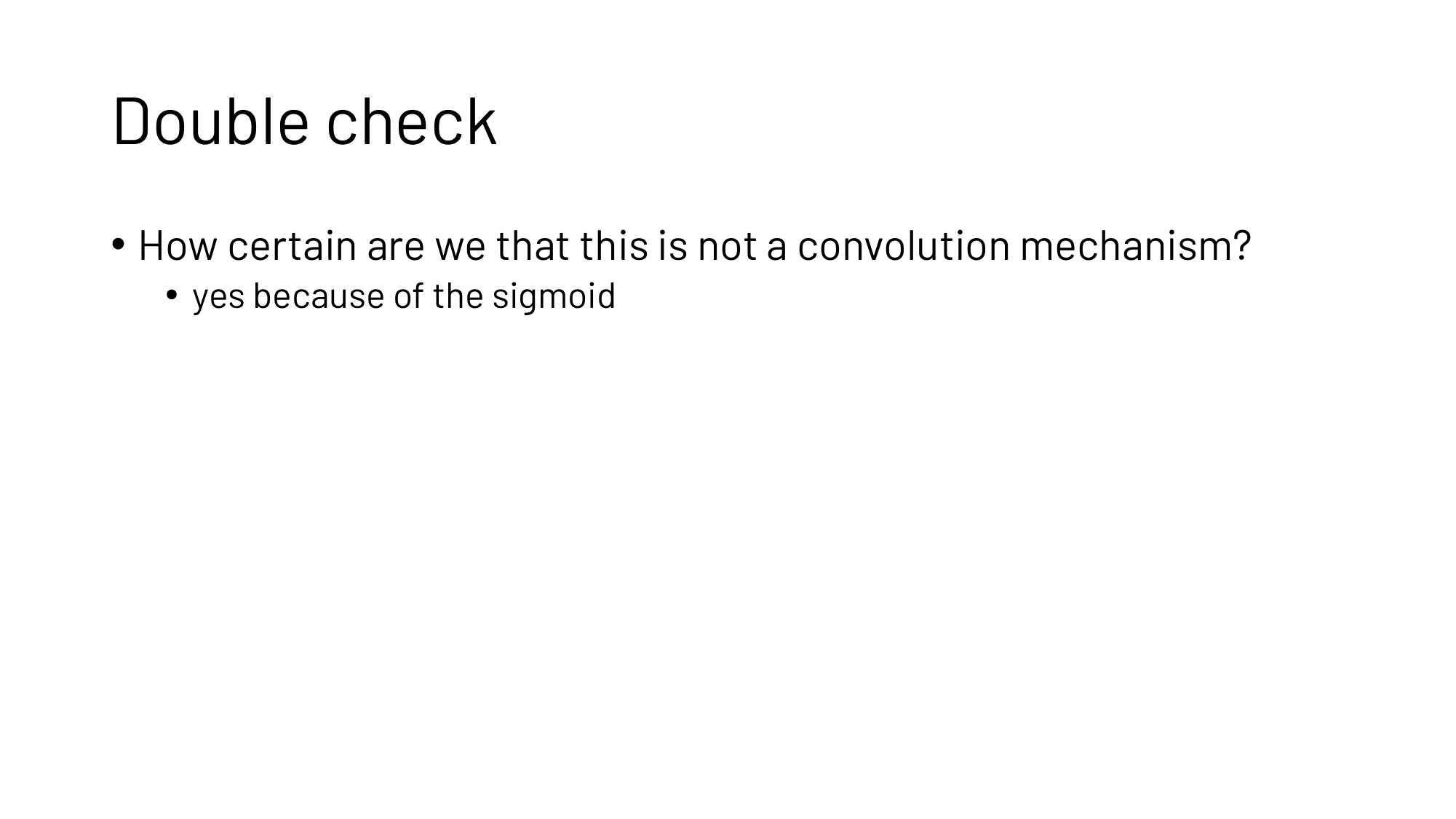

# Double check
How certain are we that this is not a convolution mechanism?
yes because of the sigmoid